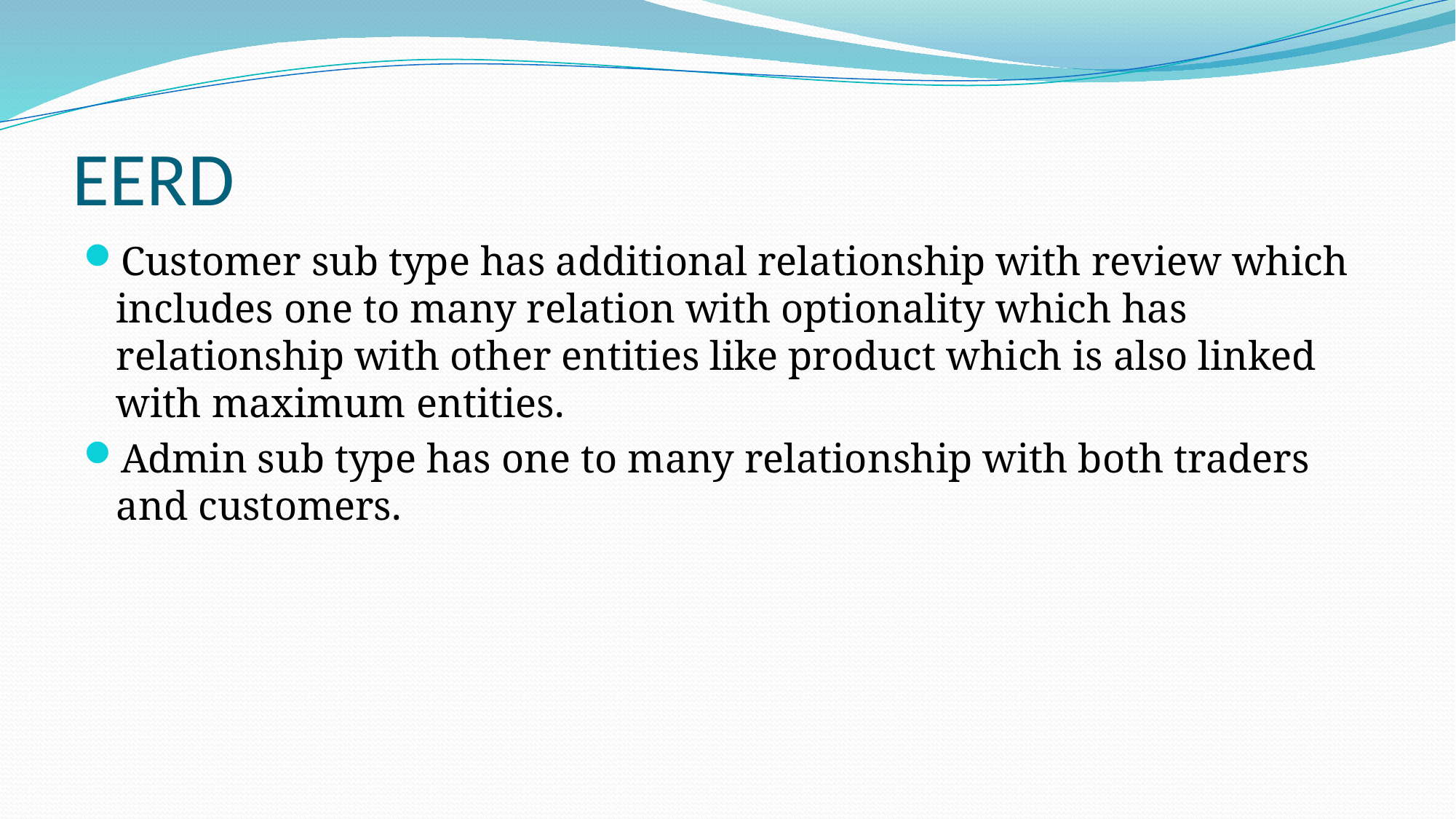

# EERD
Customer sub type has additional relationship with review which includes one to many relation with optionality which has relationship with other entities like product which is also linked with maximum entities.
Admin sub type has one to many relationship with both traders and customers.